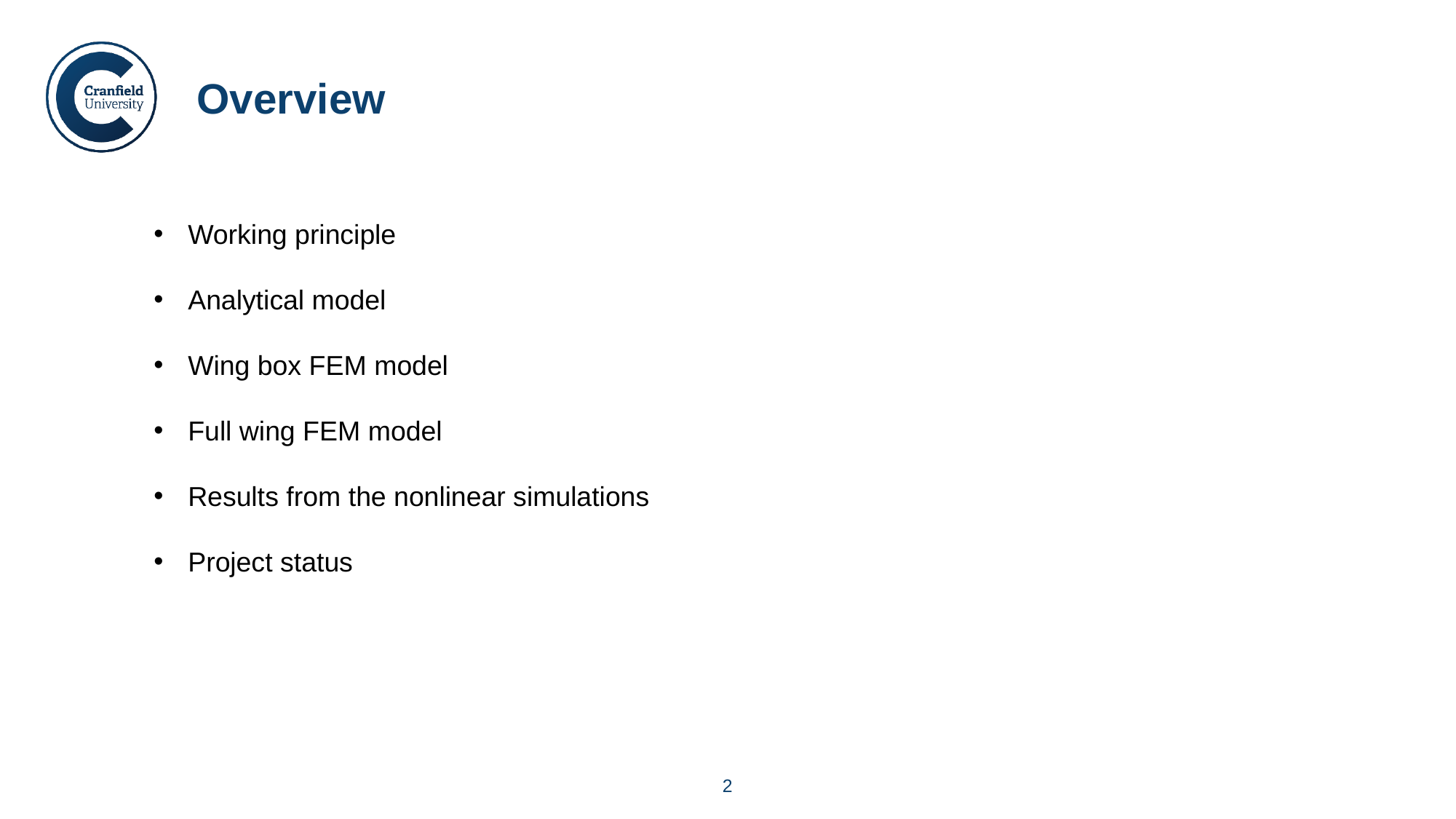

Overview
Working principle

Analytical model

Wing box FEM model

Full wing FEM model

Results from the nonlinear simulations

Project status